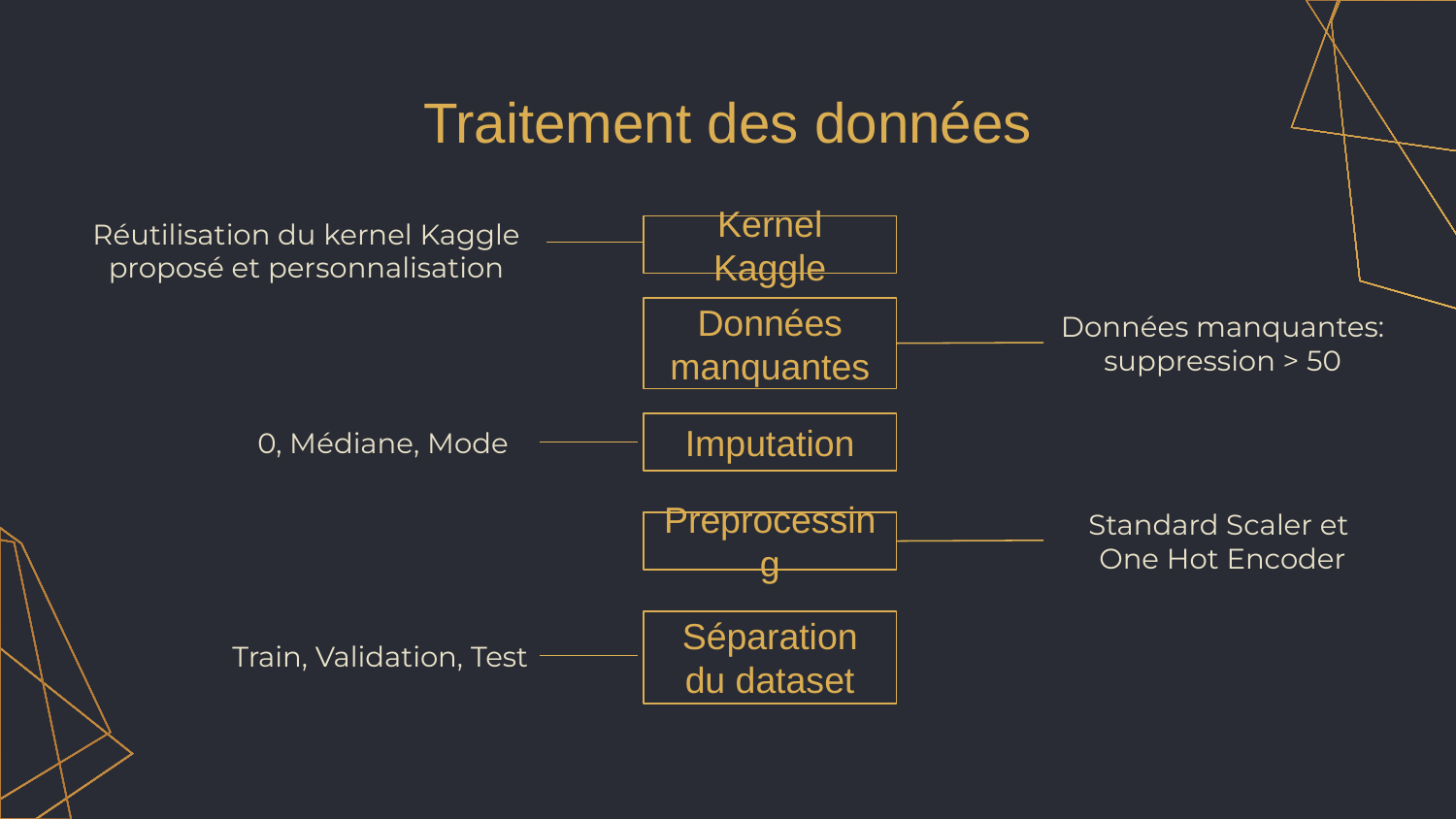

# Traitement des données
Réutilisation du kernel Kaggle proposé et personnalisation
Kernel Kaggle
Données manquantes
Données manquantes: suppression > 50
0, Médiane, Mode
Imputation
Standard Scaler et
One Hot Encoder
Preprocessing
Séparation du dataset
Train, Validation, Test